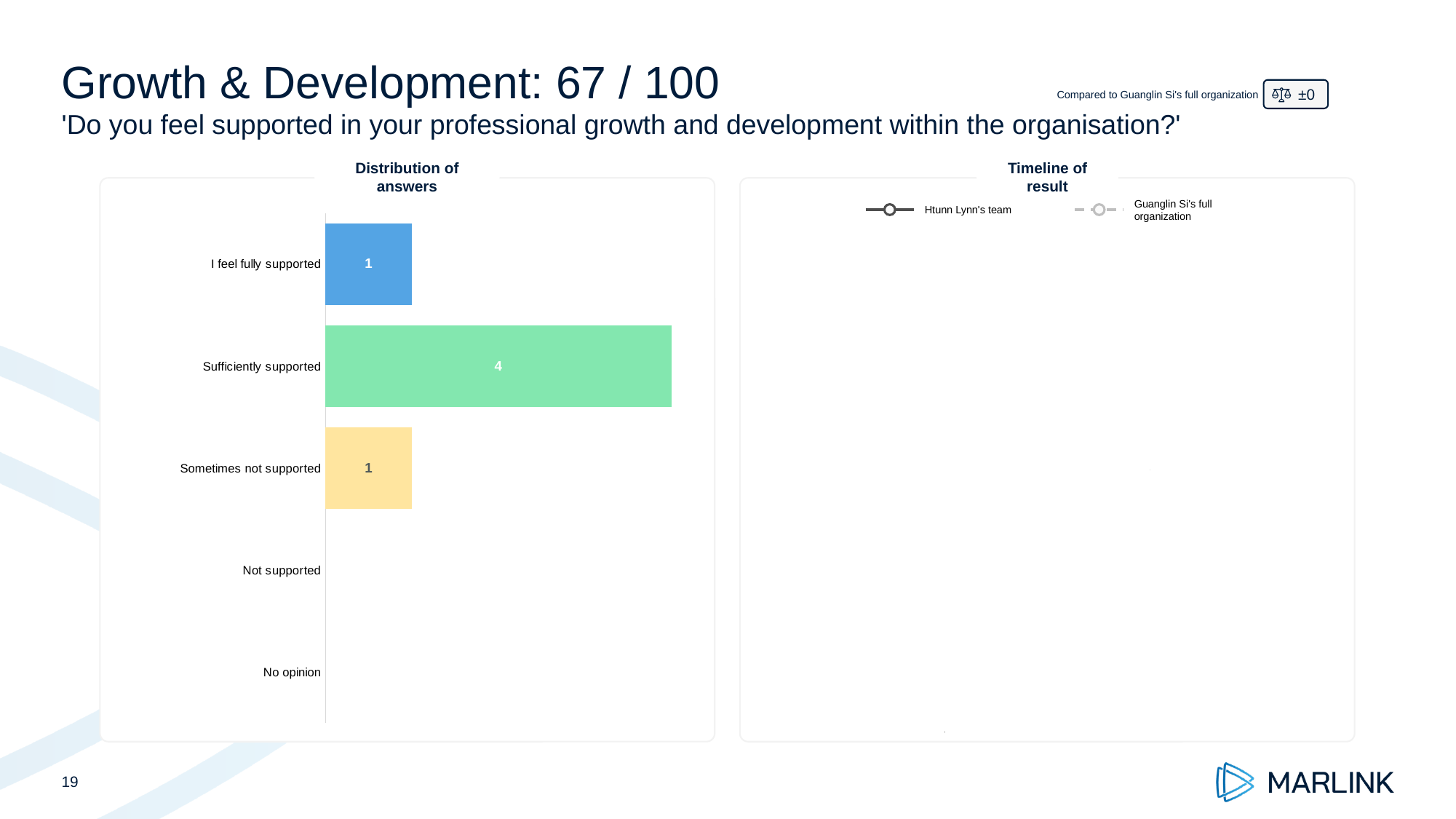

# Growth & Development: 67 / 100
±0

Compared to Guanglin Si's full organization
'Do you feel supported in your professional growth and development within the organisation?'
Distribution of answers
Timeline of result

Htunn Lynn's team
Guanglin Si's full organization

### Chart

| Category |  |  |  |  |
|---|---|---|---|---|
| 45433.333333333336 | 67.0 | 67.0 | 67.0 | 67.0 |

### Chart

| Category |  |
|---|---|
| I feel fully supported | 1.0 |
| Sufficiently supported | 4.0 |
| Sometimes not supported | 1.0 |
| Not supported | None |
| No opinion | None |
19